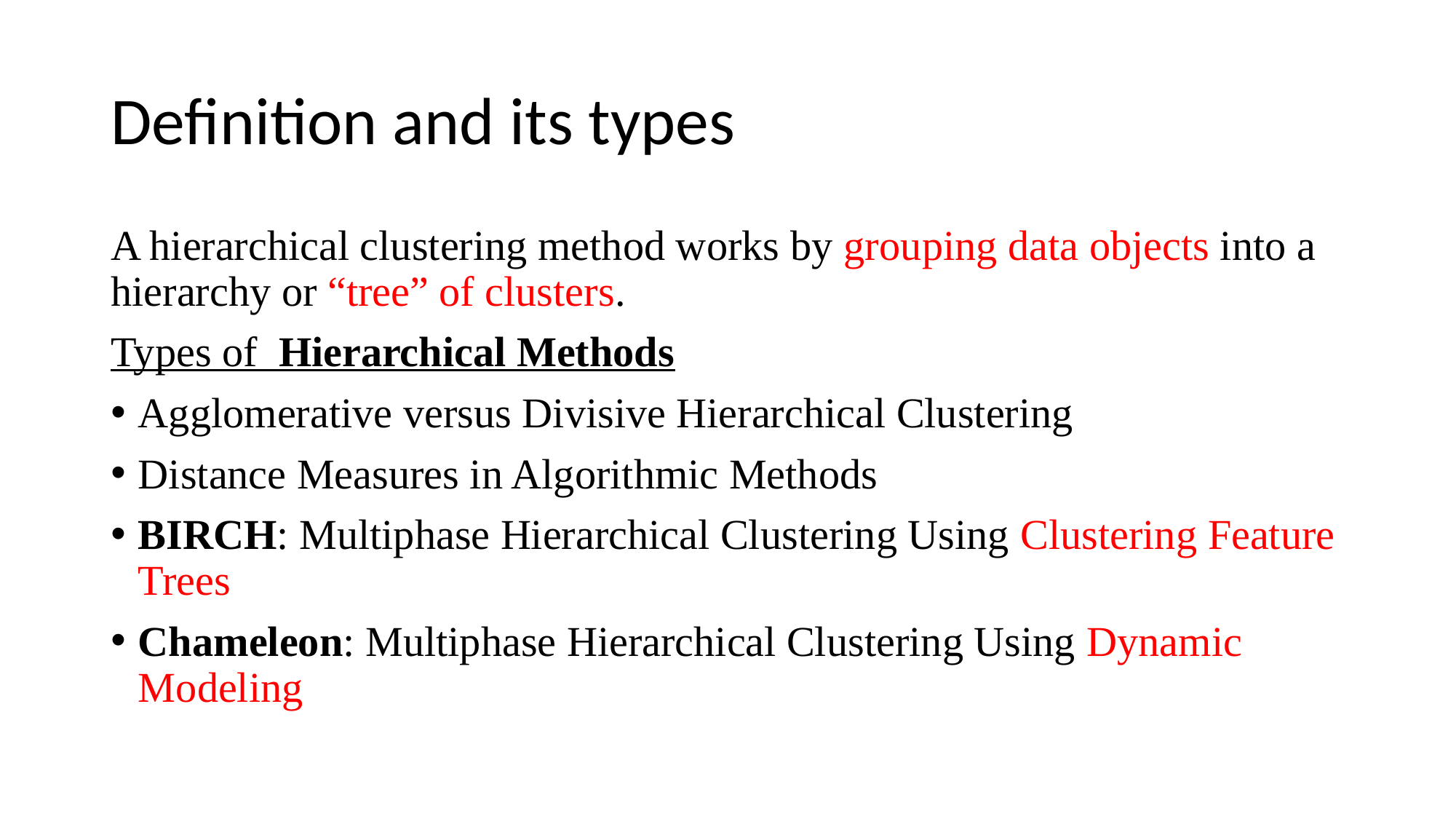

# Definition and its types
A hierarchical clustering method works by grouping data objects into a hierarchy or “tree” of clusters.
Types of  Hierarchical Methods
Agglomerative versus Divisive Hierarchical Clustering
Distance Measures in Algorithmic Methods
BIRCH: Multiphase Hierarchical Clustering Using Clustering Feature Trees
Chameleon: Multiphase Hierarchical Clustering Using Dynamic Modeling